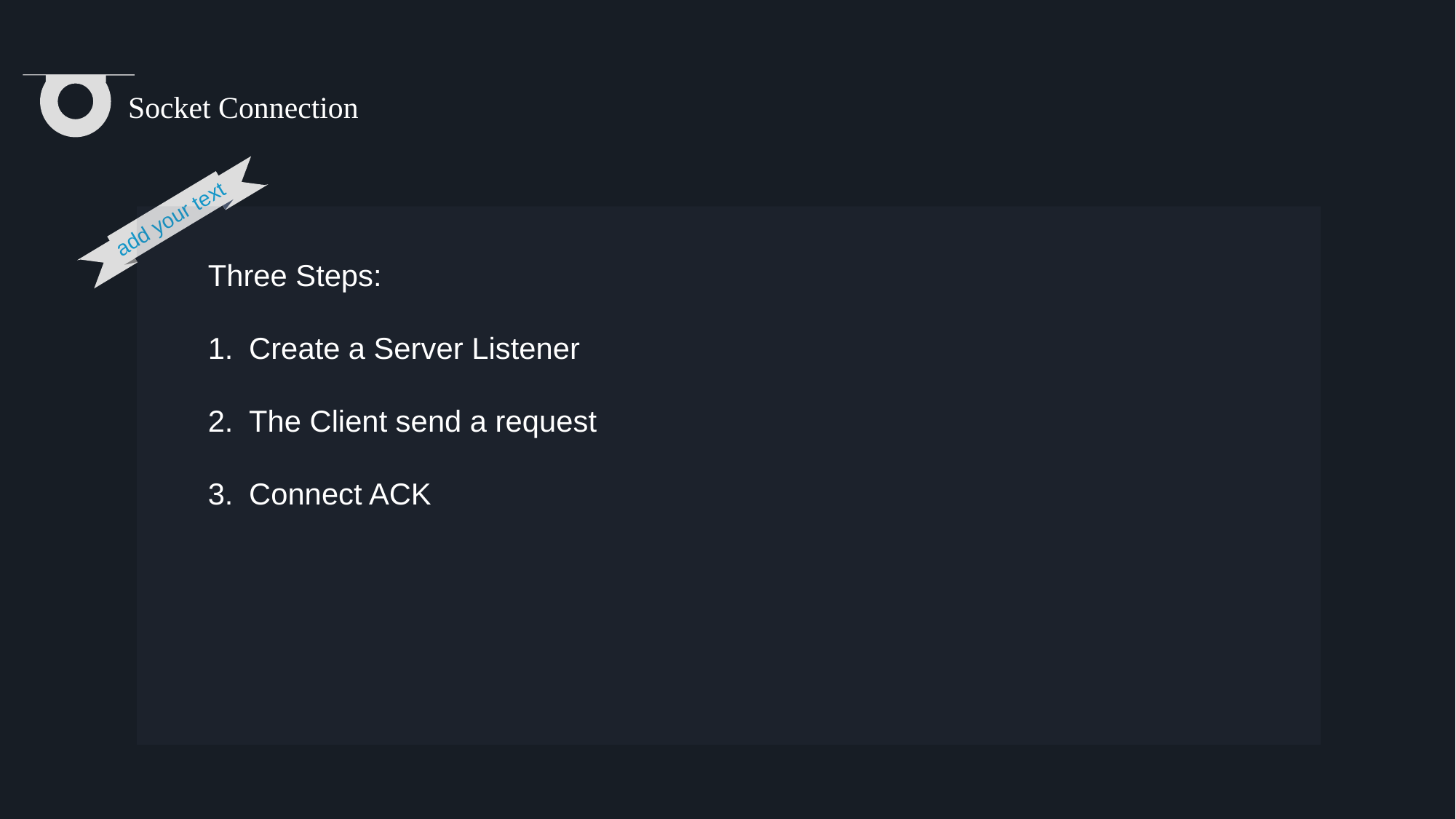

Socket Connection
add your text

Three Steps:

Create a Server Listener

The Client send a request

Connect ACK